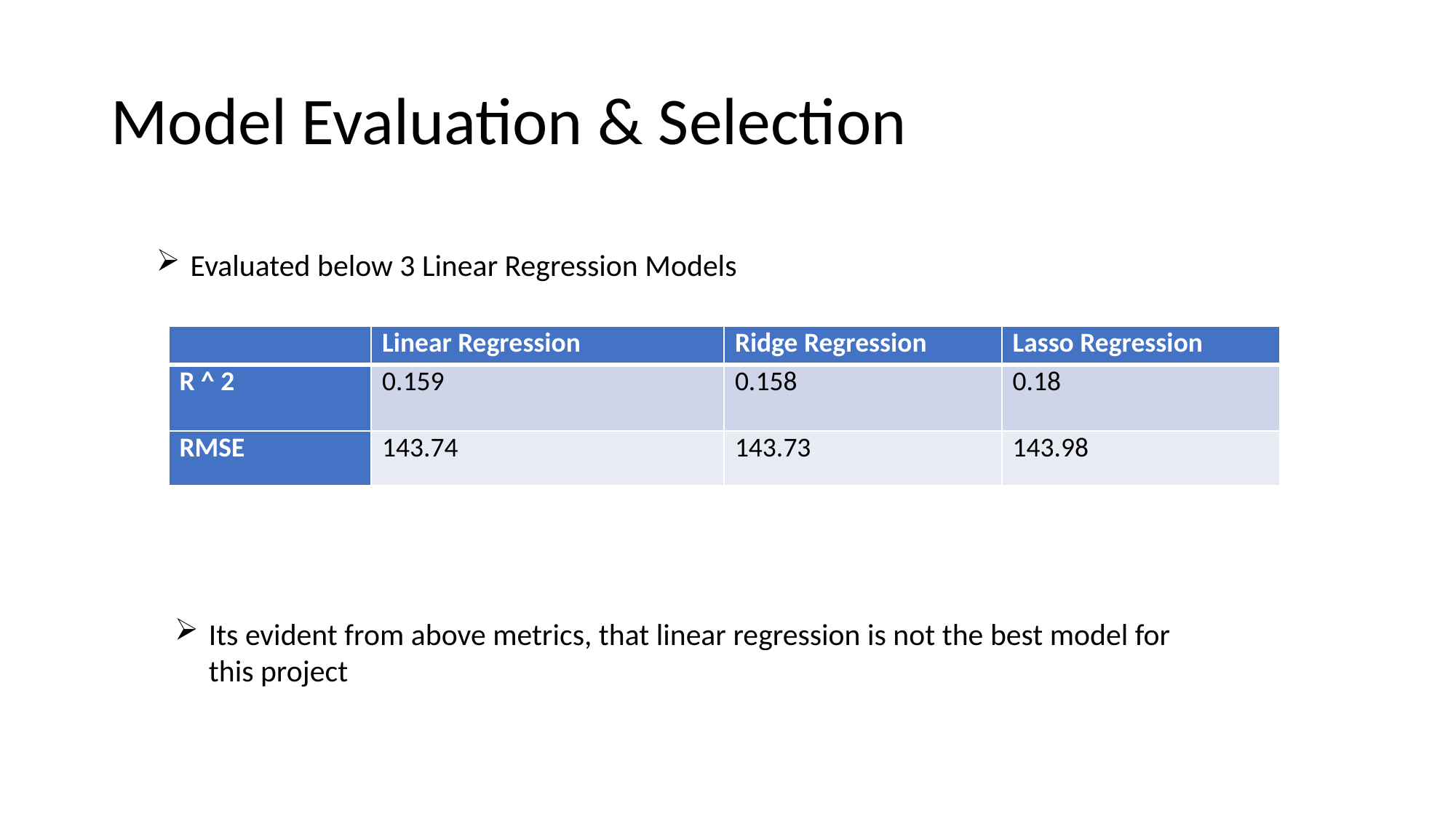

# Model Evaluation & Selection
Evaluated below 3 Linear Regression Models
|  | Linear Regression | Ridge Regression | Lasso Regression |
| --- | --- | --- | --- |
| R ^ 2 | 0.159 | 0.158 | 0.18 |
| RMSE | 143.74 | 143.73 | 143.98 |
Its evident from above metrics, that linear regression is not the best model for this project
Bike Sharing Prediction
12